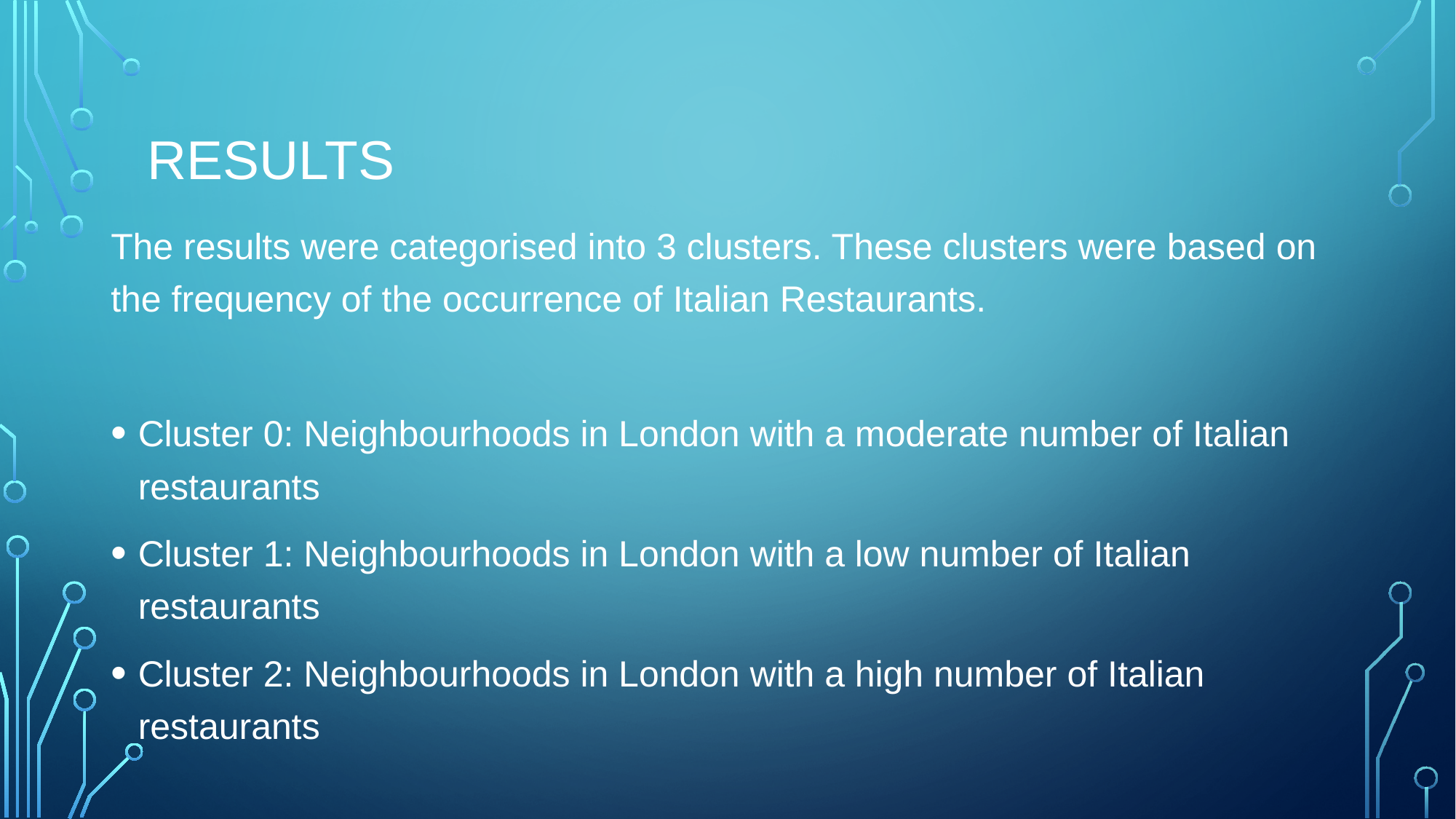

# Results
The results were categorised into 3 clusters. These clusters were based on the frequency of the occurrence of Italian Restaurants.

Cluster 0: Neighbourhoods in London with a moderate number of Italian restaurants
Cluster 1: Neighbourhoods in London with a low number of Italian restaurants
Cluster 2: Neighbourhoods in London with a high number of Italian restaurants